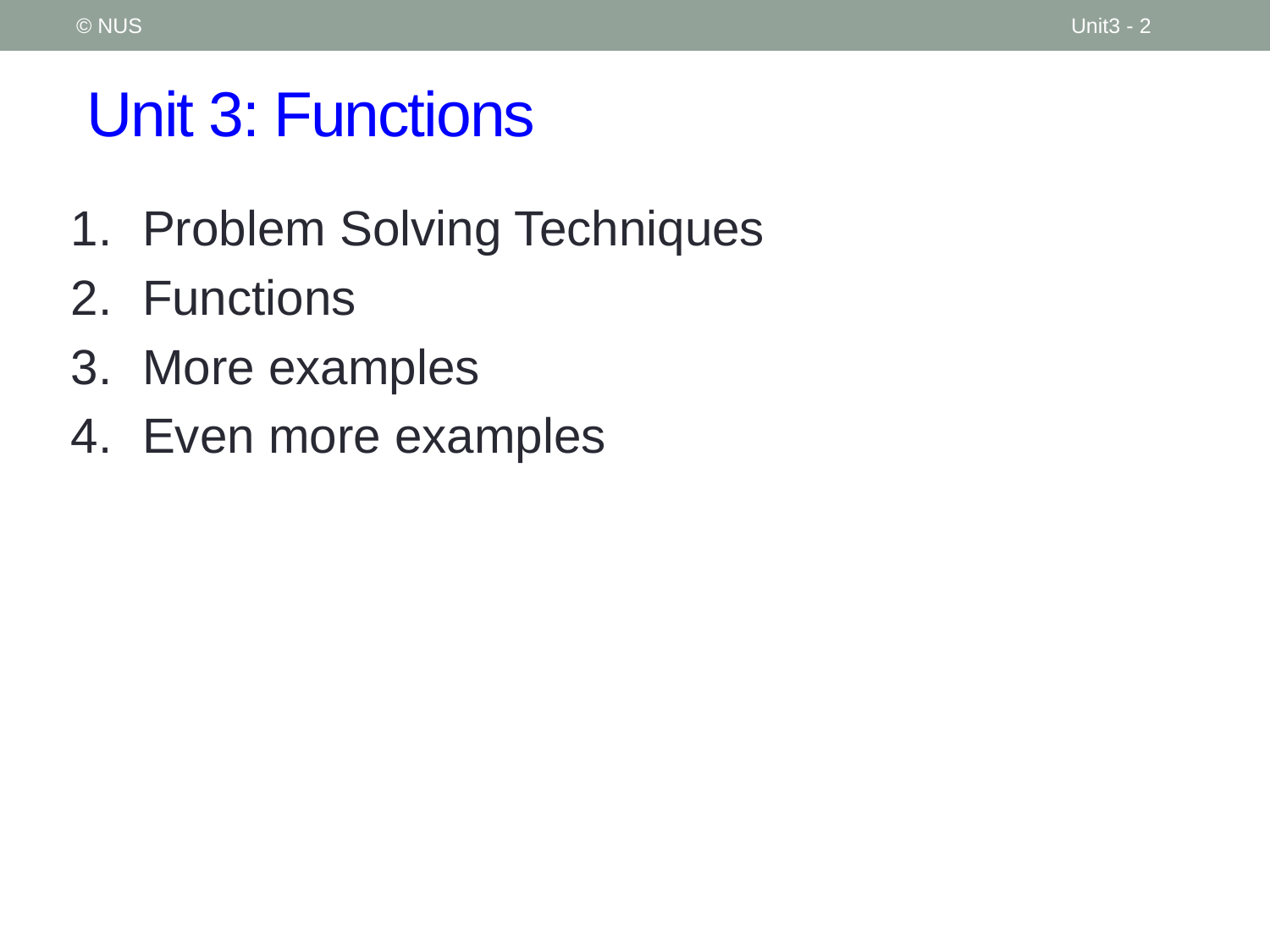

© NUS
Unit3 - 2
# Unit 3: Functions
Problem Solving Techniques
Functions
More examples
Even more examples